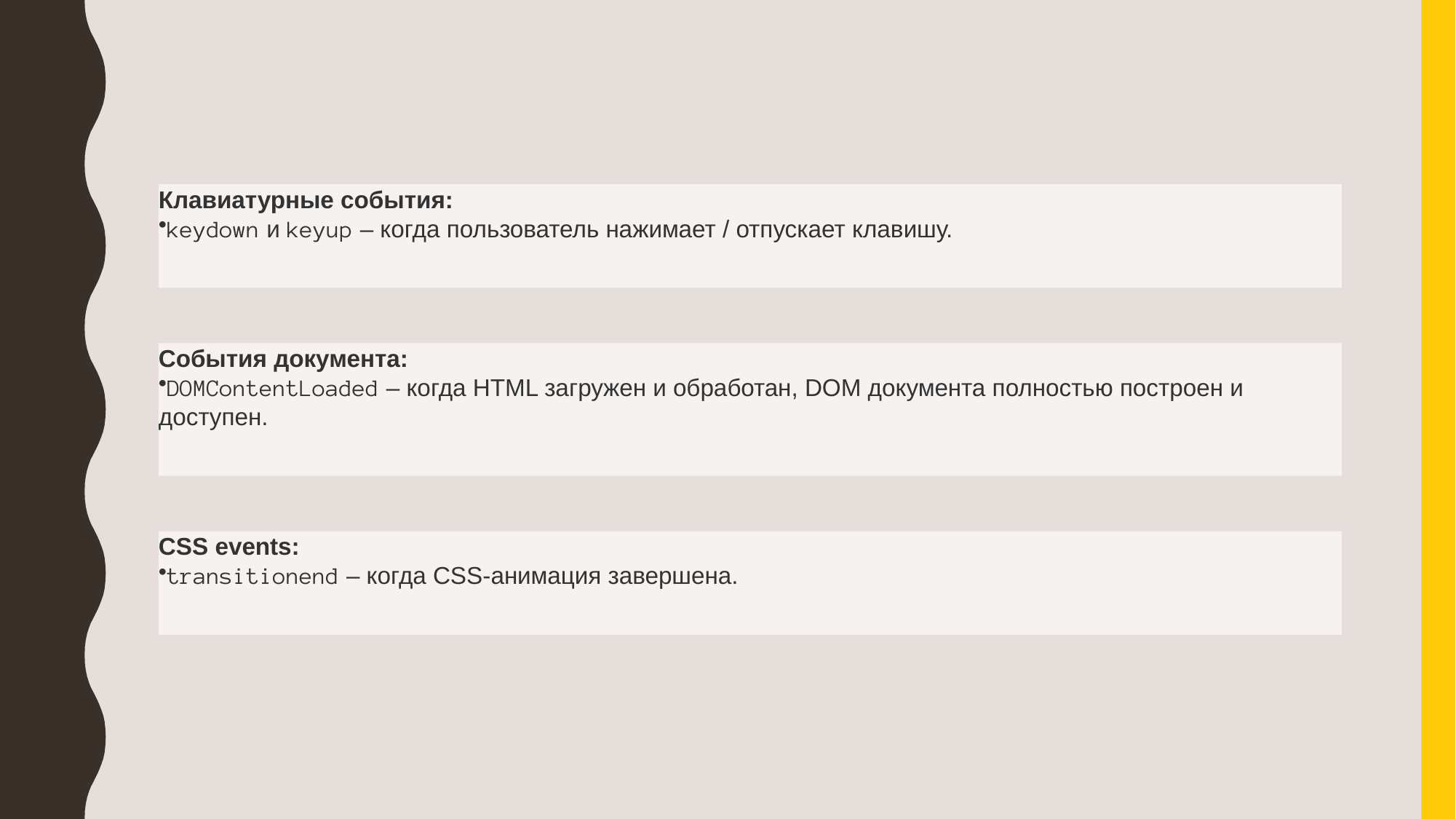

Клавиатурные события:
keydown и keyup – когда пользователь нажимает / отпускает клавишу.

События документа:
DOMContentLoaded – когда HTML загружен и обработан, DOM документа полностью построен и доступен.

CSS events:
transitionend – когда CSS-анимация завершена.